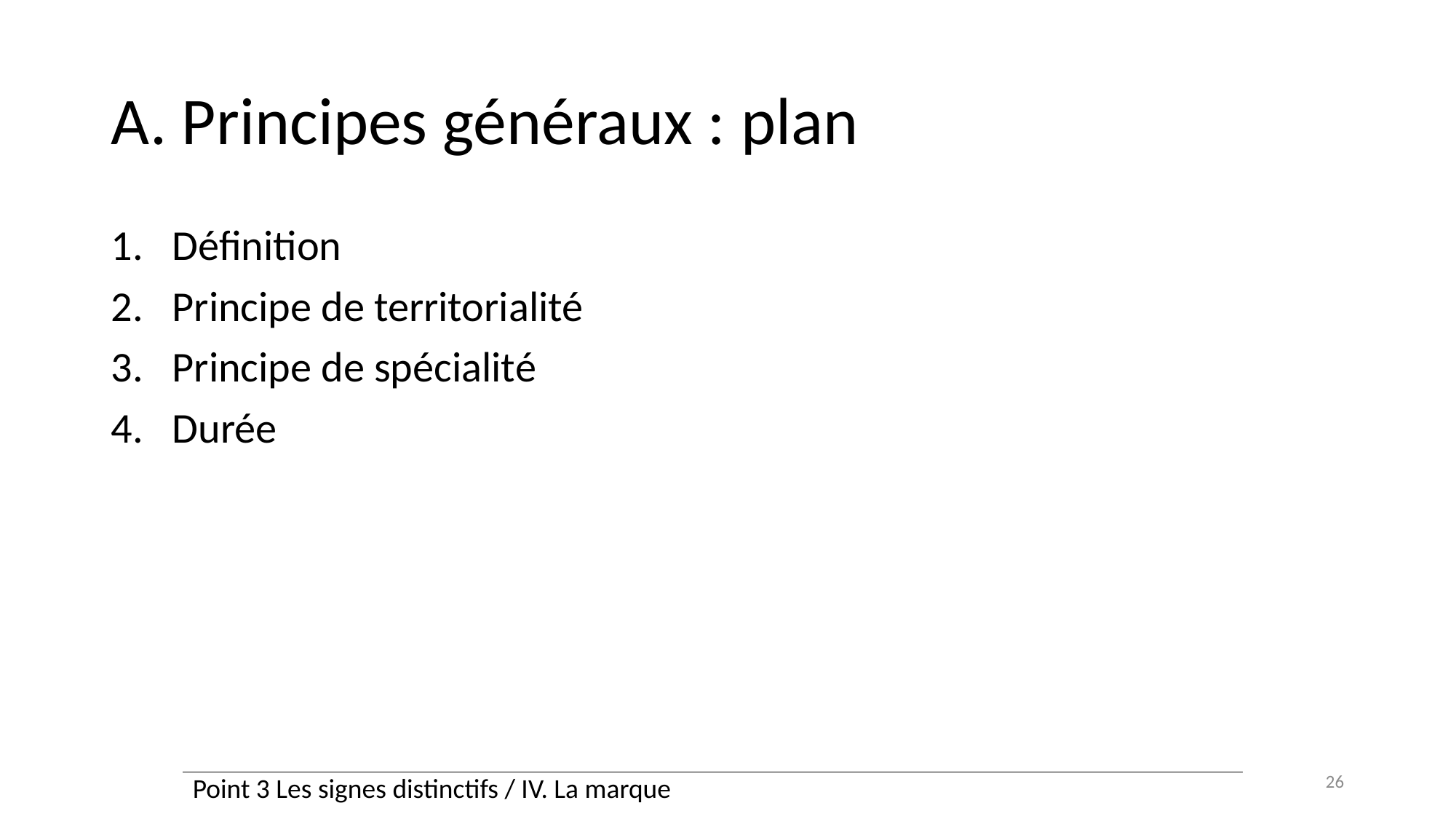

# A. Principes généraux : plan
Définition
Principe de territorialité
Principe de spécialité
Durée
26
| Point 3 Les signes distinctifs / IV. La marque |
| --- |